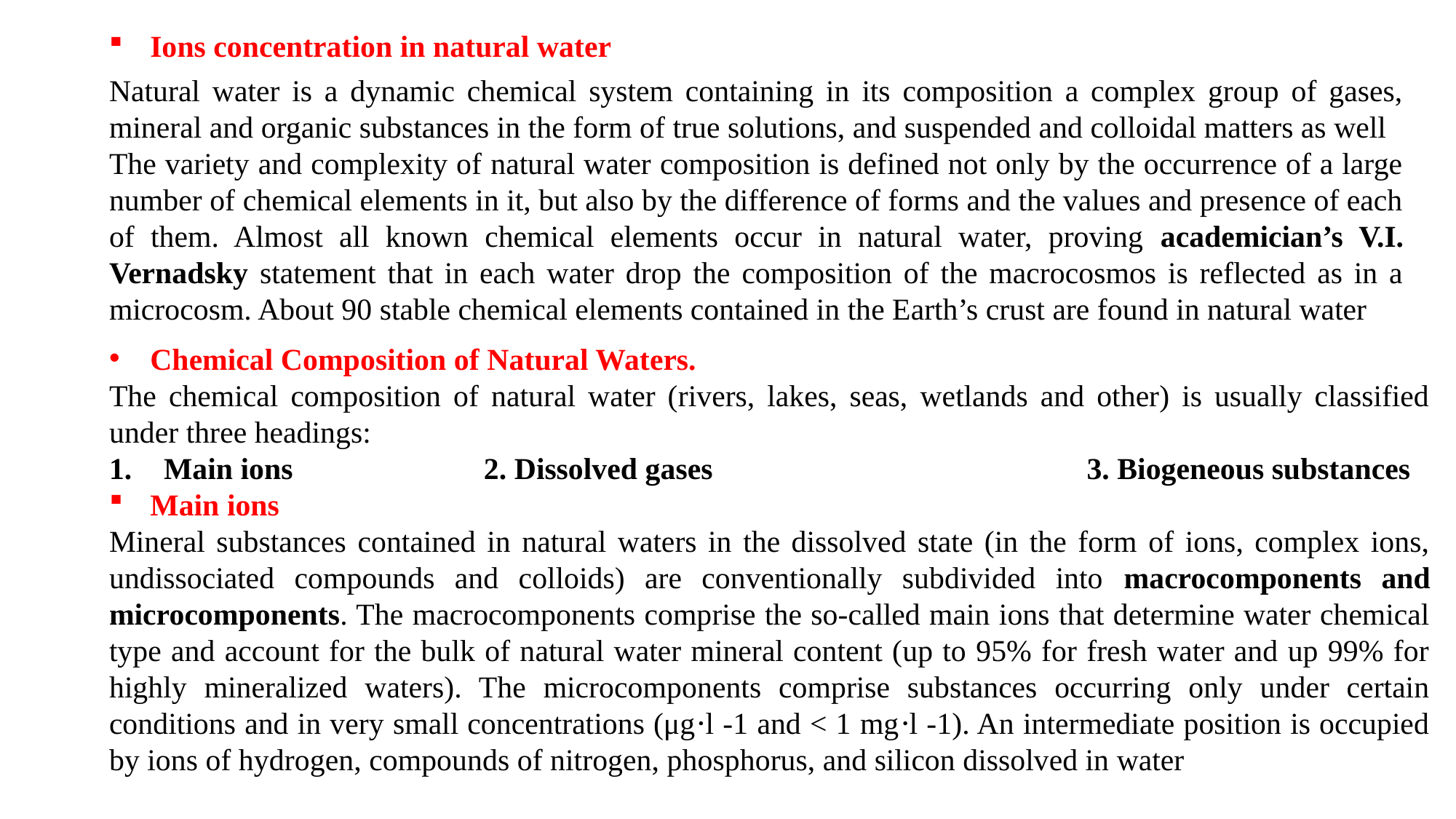

Ions concentration in natural water
Natural water is a dynamic chemical system containing in its composition a complex group of gases, mineral and organic substances in the form of true solutions, and suspended and colloidal matters as well
The variety and complexity of natural water composition is defined not only by the occurrence of a large number of chemical elements in it, but also by the difference of forms and the values and presence of each of them. Almost all known chemical elements occur in natural water, proving academician’s V.I. Vernadsky statement that in each water drop the composition of the macrocosmos is reflected as in a microcosm. About 90 stable chemical elements contained in the Earth’s crust are found in natural water
Chemical Composition of Natural Waters.
The chemical composition of natural water (rivers, lakes, seas, wetlands and other) is usually classified under three headings:
Main ions                         2. Dissolved gases                                                 3. Biogeneous substances
Main ions
Mineral substances contained in natural waters in the dissolved state (in the form of ions, complex ions, undissociated compounds and colloids) are conventionally subdivided into macrocomponents and microcomponents. The macrocomponents comprise the so-called main ions that determine water chemical type and account for the bulk of natural water mineral content (up to 95% for fresh water and up 99% for highly mineralized waters). The microcomponents comprise substances occurring only under certain conditions and in very small concentrations (μg⋅l -1 and < 1 mg⋅l -1). An intermediate position is occupied by ions of hydrogen, compounds of nitrogen, phosphorus, and silicon dissolved in water